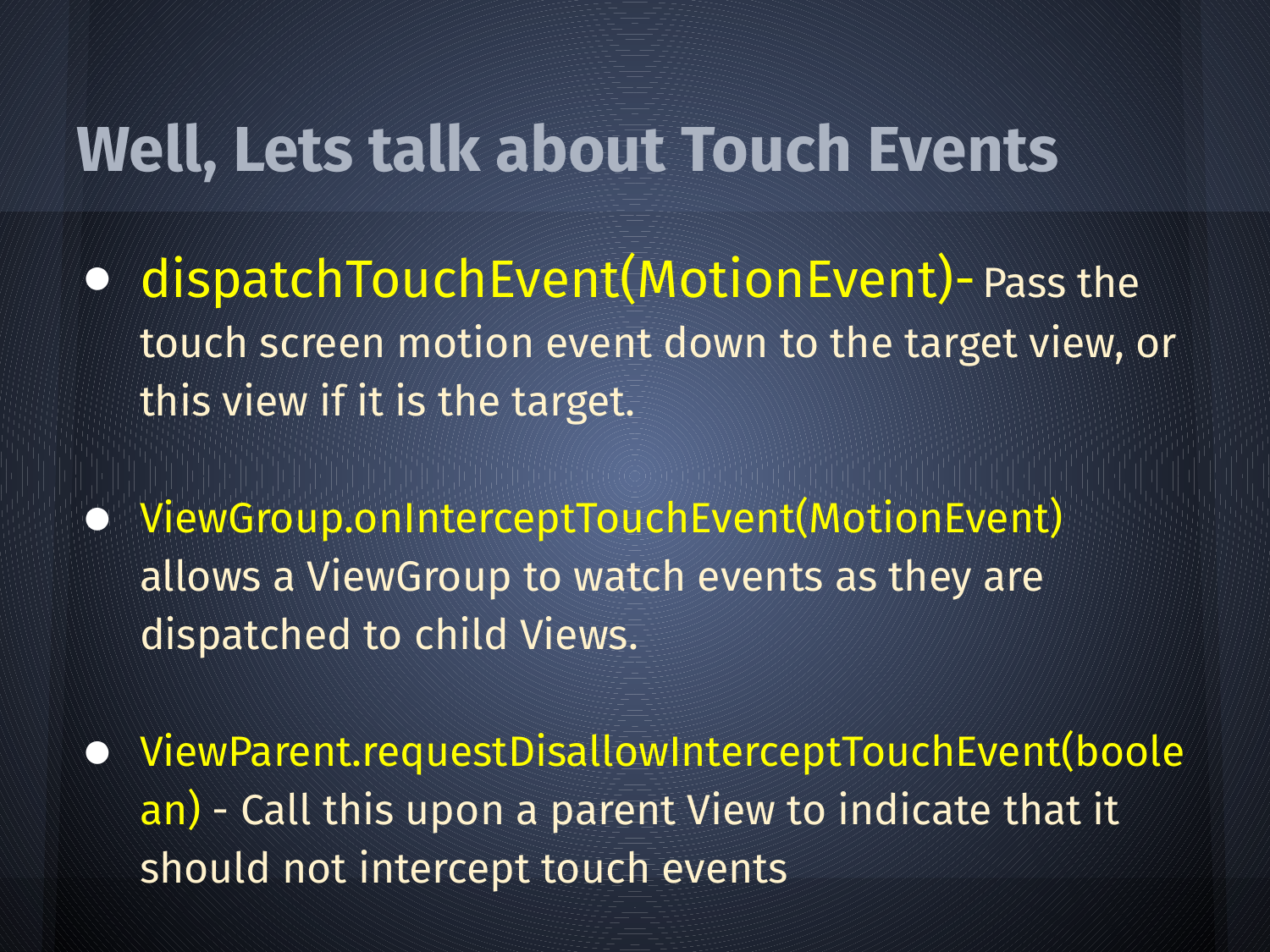

# Well, Lets talk about Touch Events
dispatchTouchEvent(MotionEvent)- Pass the touch screen motion event down to the target view, or this view if it is the target.

ViewGroup.onInterceptTouchEvent(MotionEvent) allows a ViewGroup to watch events as they are dispatched to child Views.

ViewParent.requestDisallowInterceptTouchEvent(boolean) - Call this upon a parent View to indicate that it should not intercept touch events